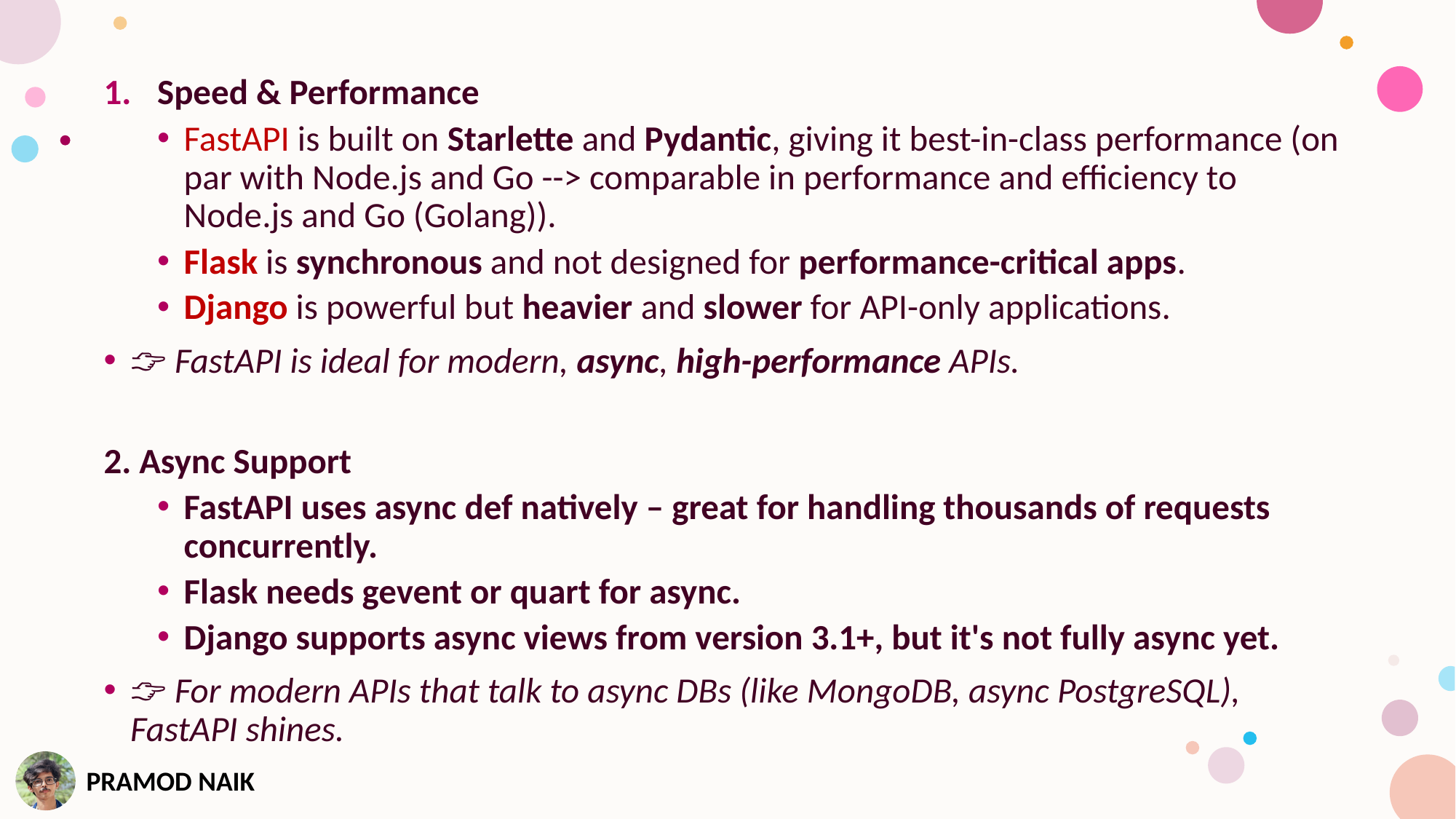

Speed & Performance
FastAPI is built on Starlette and Pydantic, giving it best-in-class performance (on par with Node.js and Go --> comparable in performance and efficiency to Node.js and Go (Golang)).
Flask is synchronous and not designed for performance-critical apps.
Django is powerful but heavier and slower for API-only applications.
👉 FastAPI is ideal for modern, async, high-performance APIs.

2. Async Support
FastAPI uses async def natively – great for handling thousands of requests concurrently.
Flask needs gevent or quart for async.
Django supports async views from version 3.1+, but it's not fully async yet.
👉 For modern APIs that talk to async DBs (like MongoDB, async PostgreSQL), FastAPI shines.